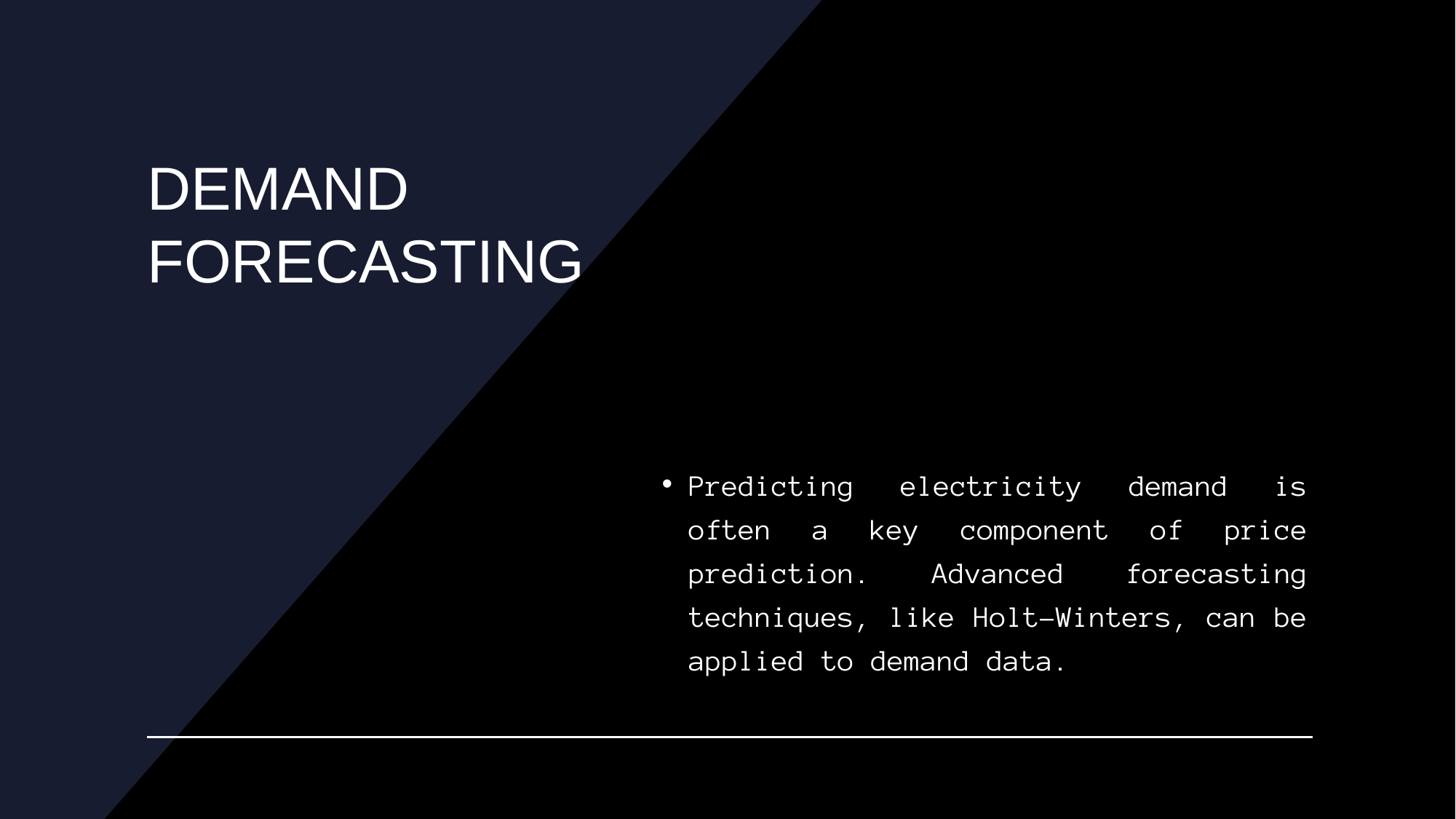

# DEMAND FORECASTING
Predicting electricity demand is often a key component of price prediction. Advanced forecasting techniques, like Holt-Winters, can be applied to demand data.